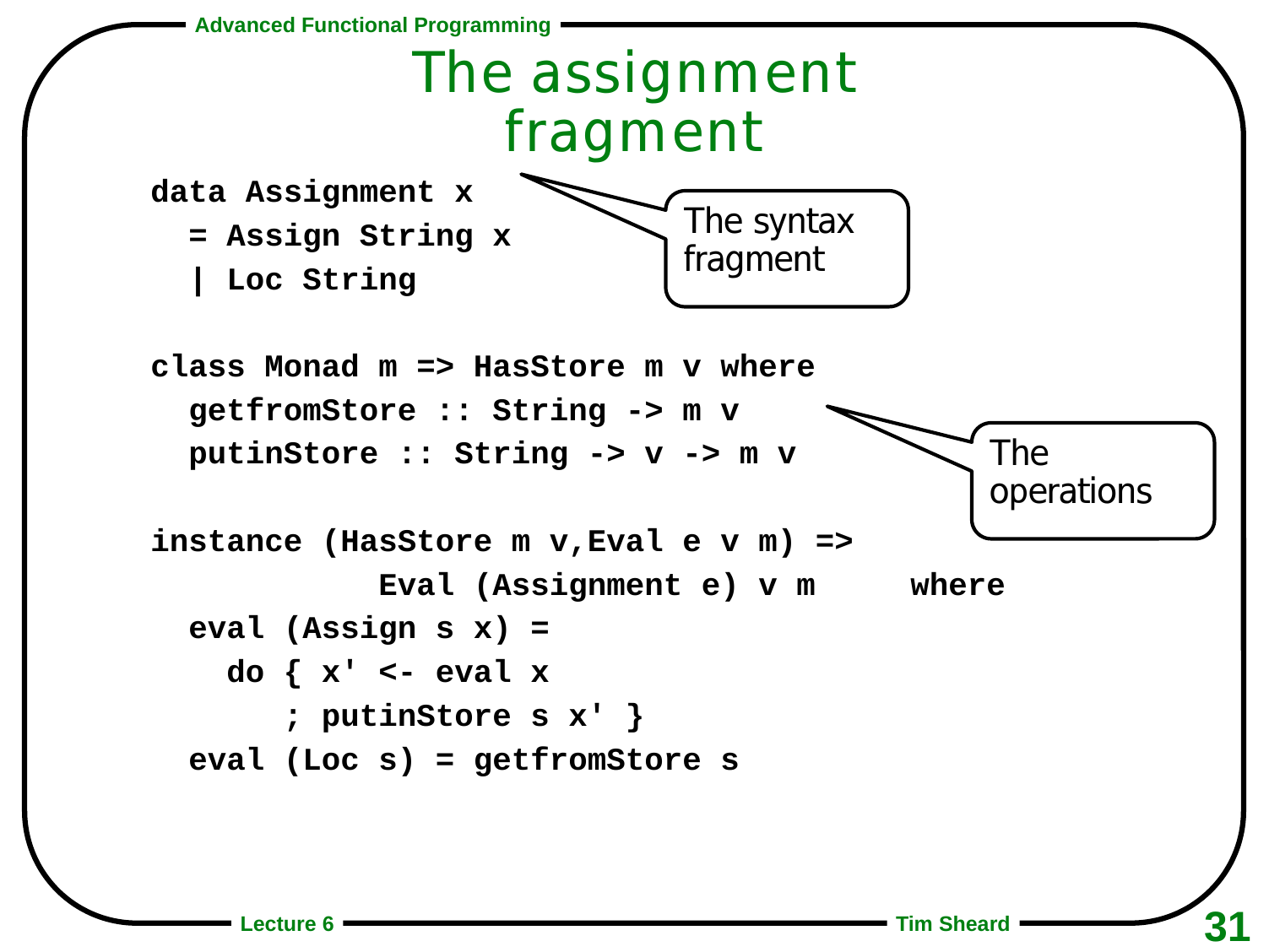

# The assignment fragment
data Assignment x
  = Assign String x
  | Loc String

class Monad m => HasStore m v where
  getfromStore :: String -> m v
  putinStore :: String -> v -> m v

instance (HasStore m v,Eval e v m) =>
            Eval (Assignment e) v m     where
  eval (Assign s x) =
    do { x' <- eval x
       ; putinStore s x' }
  eval (Loc s) = getfromStore s
The syntax fragment
The operations